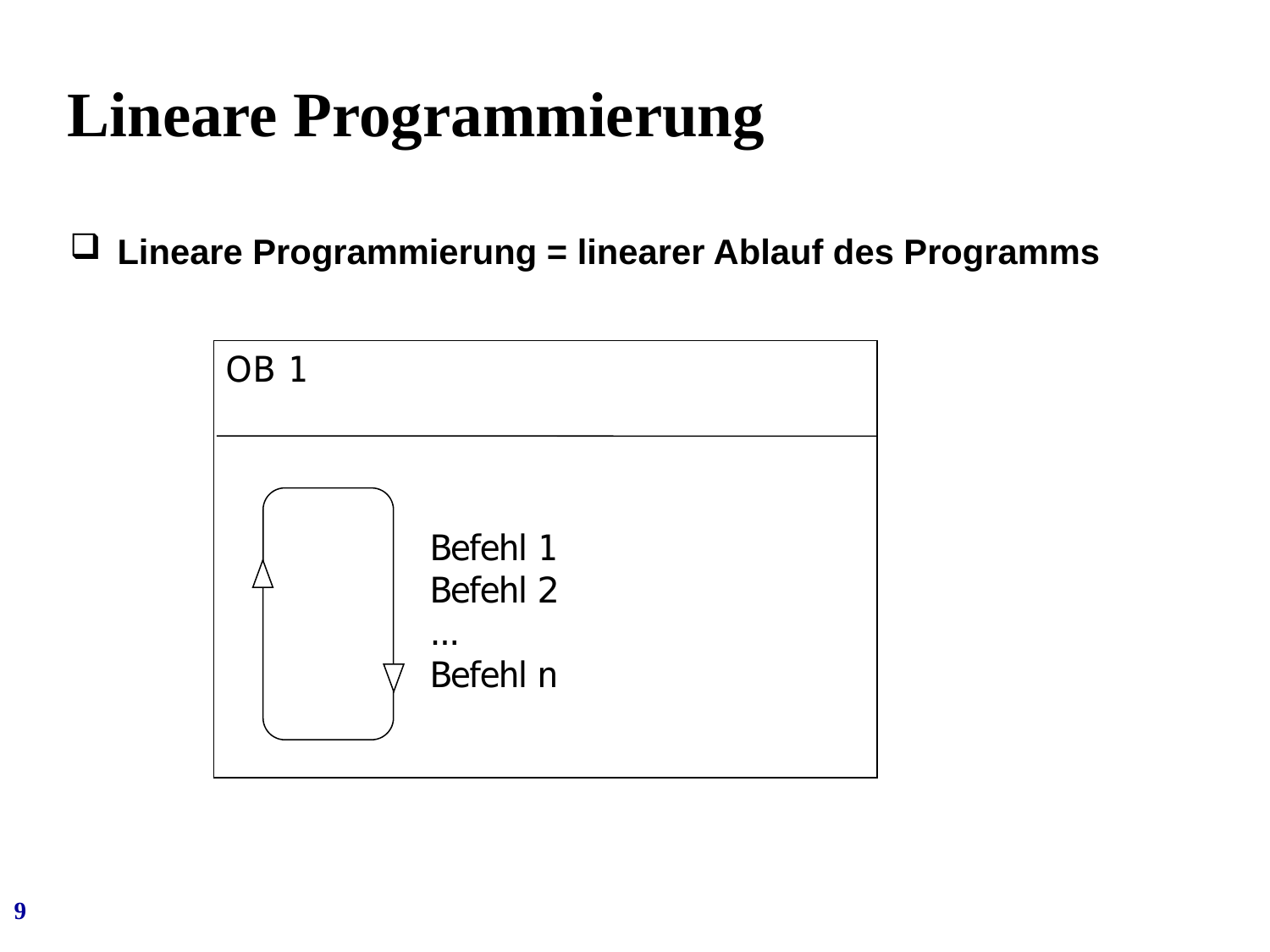

# Lineare Programmierung
Lineare Programmierung = linearer Ablauf des Programms

OB 1

Befehl 1
Befehl 2
…
Befehl n